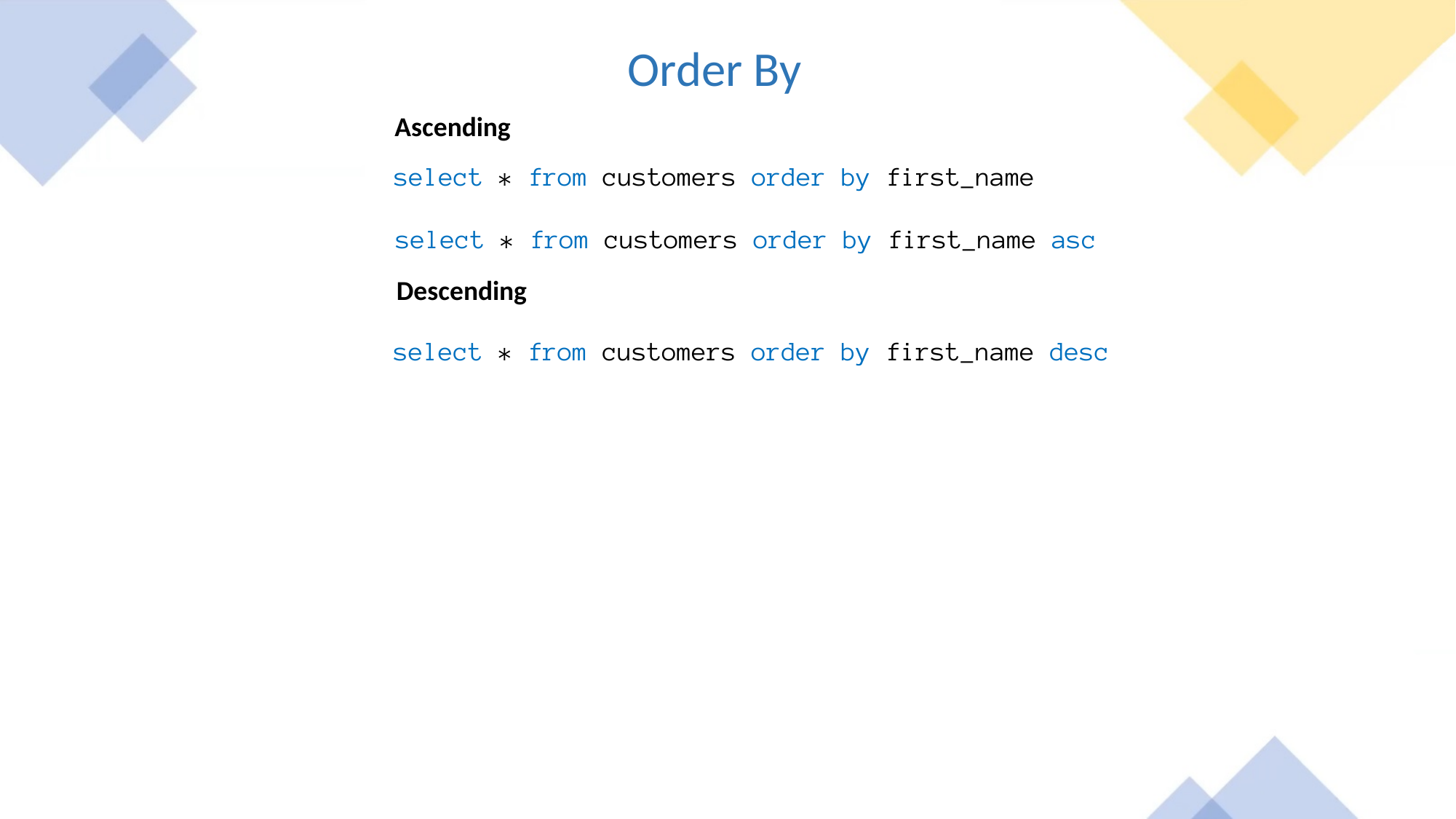

Order By
Ascending
select * from customers order by first_name
select * from customers order by first_name asc
Descending
select * from customers order by first_name desc